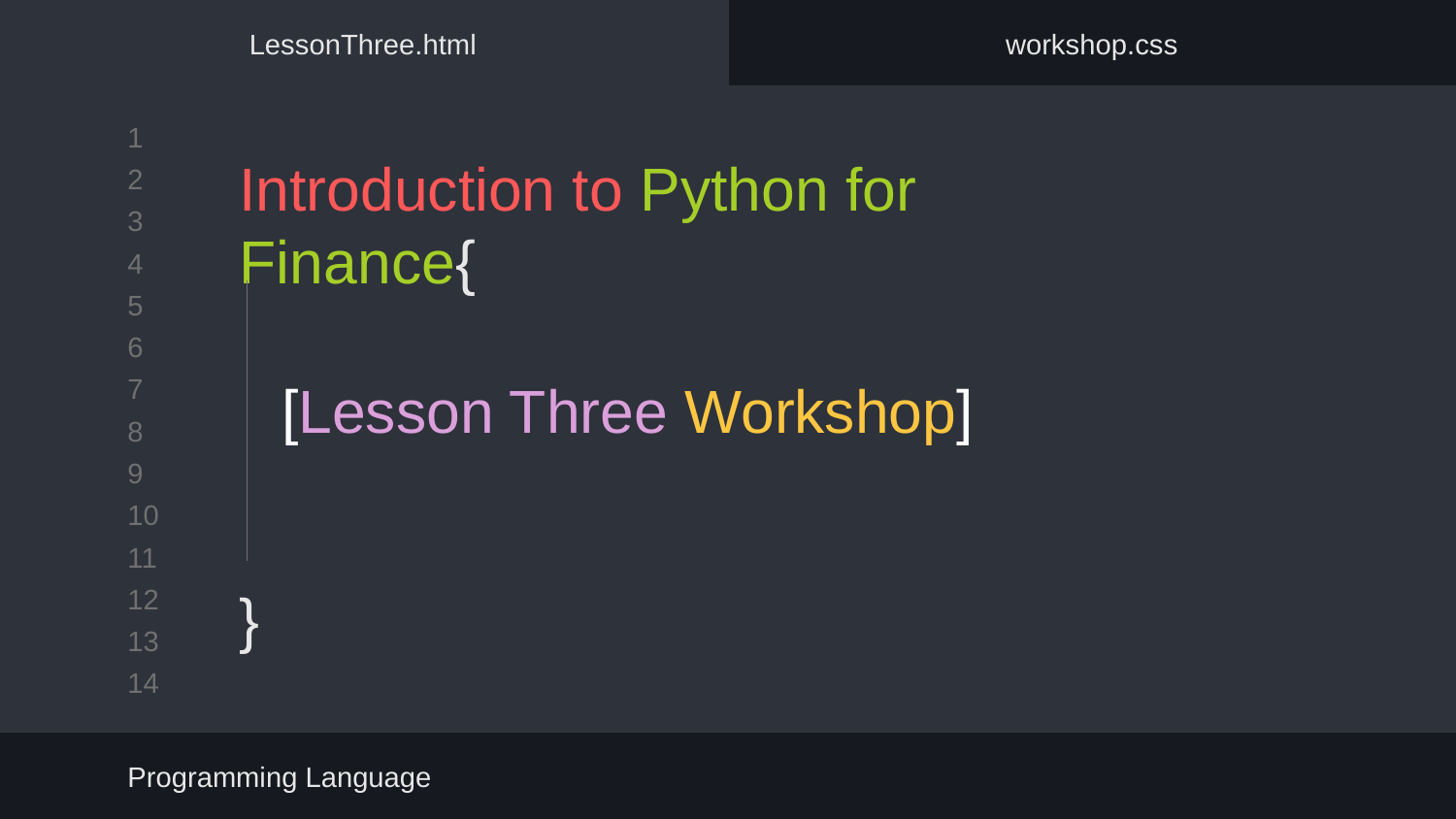

LessonThree.html
workshop.css
# Introduction to Python for Finance{
}
[Lesson Three Workshop]
Programming Language